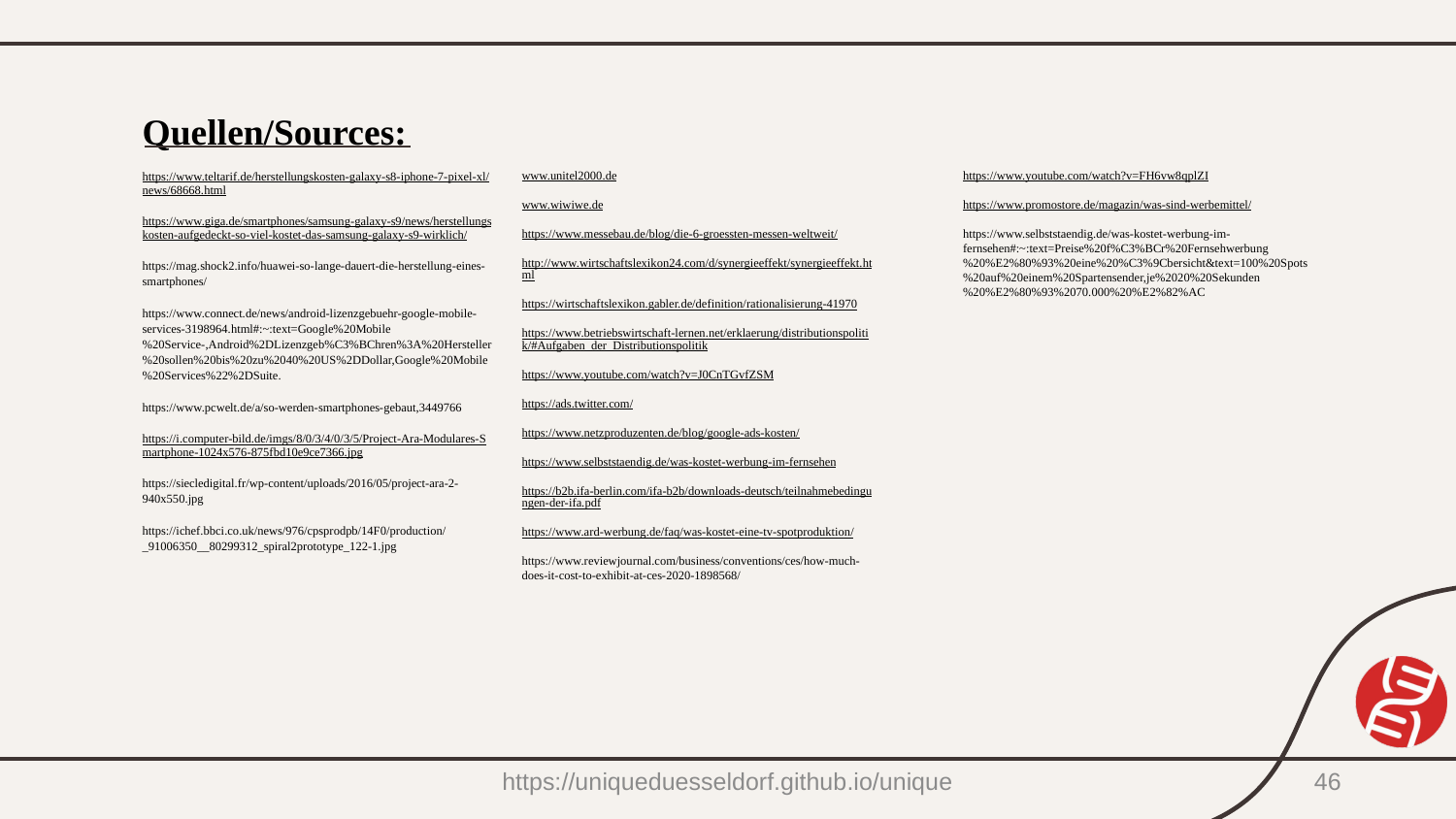

Quellen/Sources:
https://www.youtube.com/watch?v=FH6vw8qplZI

https://www.promostore.de/magazin/was-sind-werbemittel/

https://www.selbststaendig.de/was-kostet-werbung-im-fernsehen#:~:text=Preise%20f%C3%BCr%20Fernsehwerbung%20%E2%80%93%20eine%20%C3%9Cbersicht&text=100%20Spots%20auf%20einem%20Spartensender,je%2020%20Sekunden%20%E2%80%93%2070.000%20%E2%82%AC
www.unitel2000.de

www.wiwiwe.de

https://www.messebau.de/blog/die-6-groessten-messen-weltweit/

http://www.wirtschaftslexikon24.com/d/synergieeffekt/synergieeffekt.html

https://wirtschaftslexikon.gabler.de/definition/rationalisierung-41970

https://www.betriebswirtschaft-lernen.net/erklaerung/distributionspolitik/#Aufgaben_der_Distributionspolitik

https://www.youtube.com/watch?v=J0CnTGvfZSM

https://ads.twitter.com/

https://www.netzproduzenten.de/blog/google-ads-kosten/

https://www.selbststaendig.de/was-kostet-werbung-im-fernsehen

https://b2b.ifa-berlin.com/ifa-b2b/downloads-deutsch/teilnahmebedingungen-der-ifa.pdf

https://www.ard-werbung.de/faq/was-kostet-eine-tv-spotproduktion/

https://www.reviewjournal.com/business/conventions/ces/how-much-does-it-cost-to-exhibit-at-ces-2020-1898568/
https://www.teltarif.de/herstellungskosten-galaxy-s8-iphone-7-pixel-xl/news/68668.html
https://www.giga.de/smartphones/samsung-galaxy-s9/news/herstellungskosten-aufgedeckt-so-viel-kostet-das-samsung-galaxy-s9-wirklich/
https://mag.shock2.info/huawei-so-lange-dauert-die-herstellung-eines-smartphones/
https://www.connect.de/news/android-lizenzgebuehr-google-mobile-services-3198964.html#:~:text=Google%20Mobile%20Service-,Android%2DLizenzgeb%C3%BChren%3A%20Hersteller%20sollen%20bis%20zu%2040%20US%2DDollar,Google%20Mobile%20Services%22%2DSuite.
https://www.pcwelt.de/a/so-werden-smartphones-gebaut,3449766
https://i.computer-bild.de/imgs/8/0/3/4/0/3/5/Project-Ara-Modulares-Smartphone-1024x576-875fbd10e9ce7366.jpg
https://siecledigital.fr/wp-content/uploads/2016/05/project-ara-2-940x550.jpg
https://ichef.bbci.co.uk/news/976/cpsprodpb/14F0/production/_91006350__80299312_spiral2prototype_122-1.jpg

https://uniqueduesseldorf.github.io/unique
46